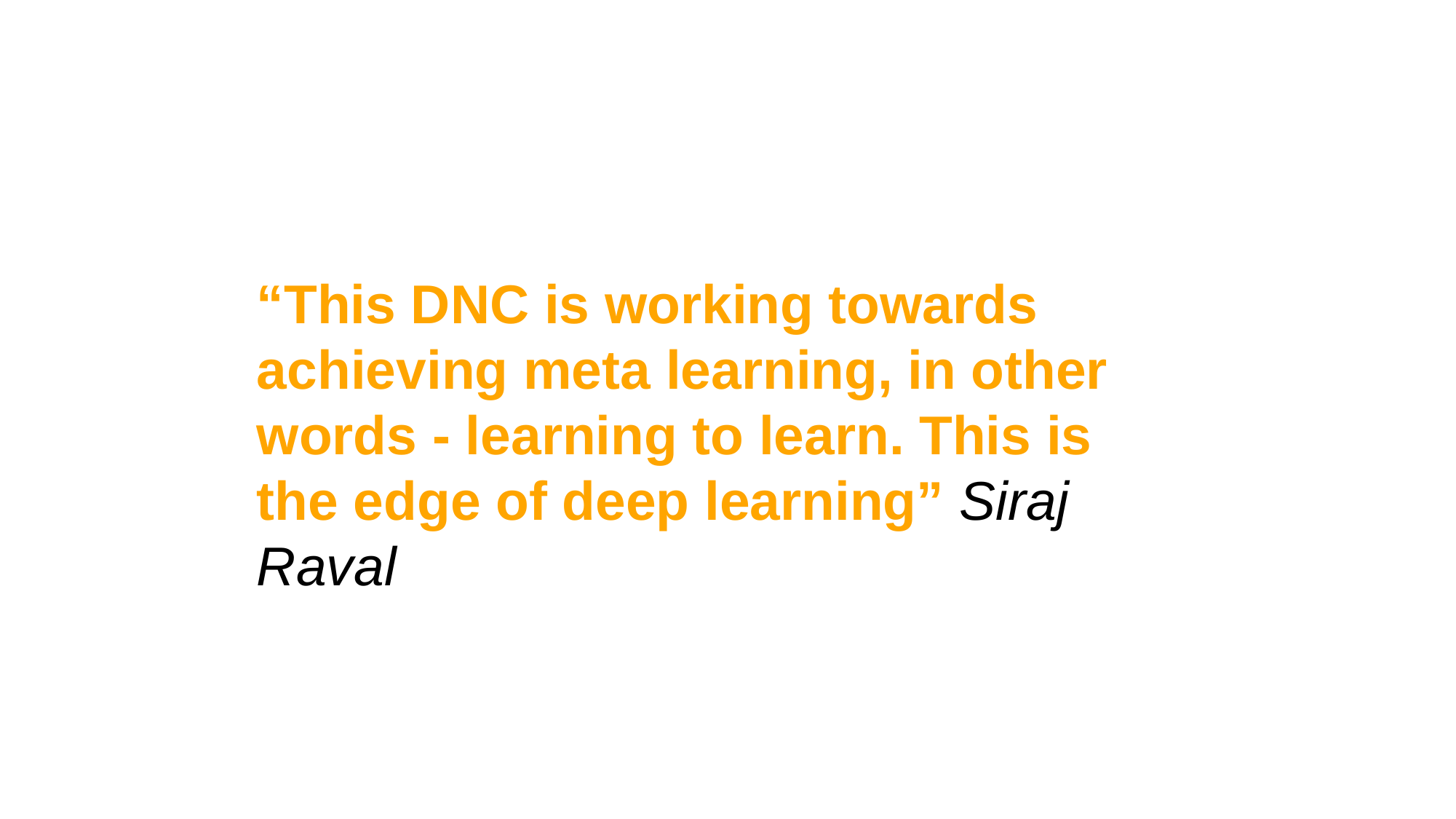

“This DNC is working towards achieving meta learning, in other words - learning to learn. This is the edge of deep learning” Siraj Raval